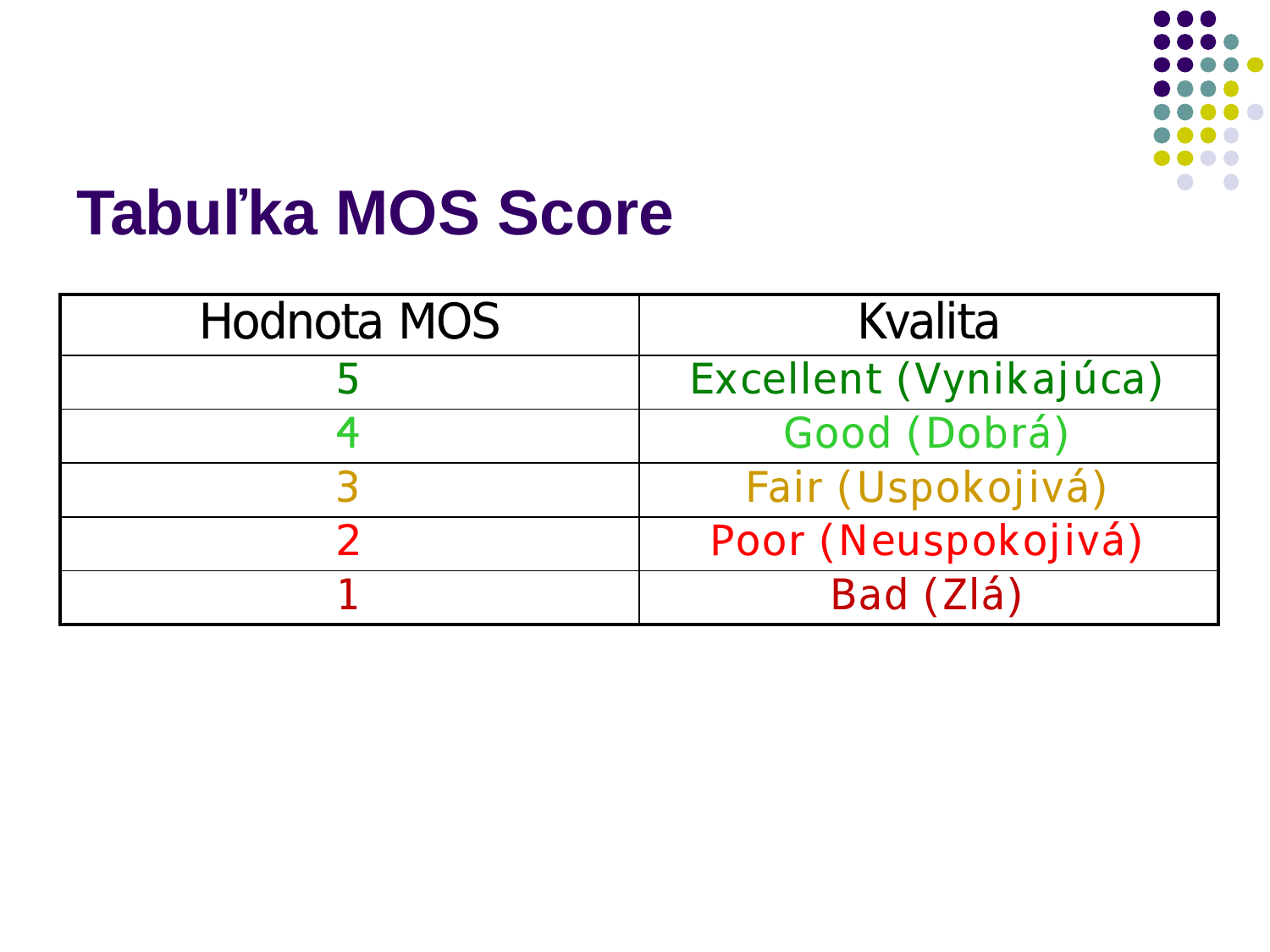

# Tabuľka MOS Score
| Hodnota MOS | Kvalita |
| --- | --- |
| 5 | Excellent (Vynikajúca) |
| 4 | Good (Dobrá) |
| 3 | Fair (Uspokojivá) |
| 2 | Poor (Neuspokojivá) |
| 1 | Bad (Zlá) |